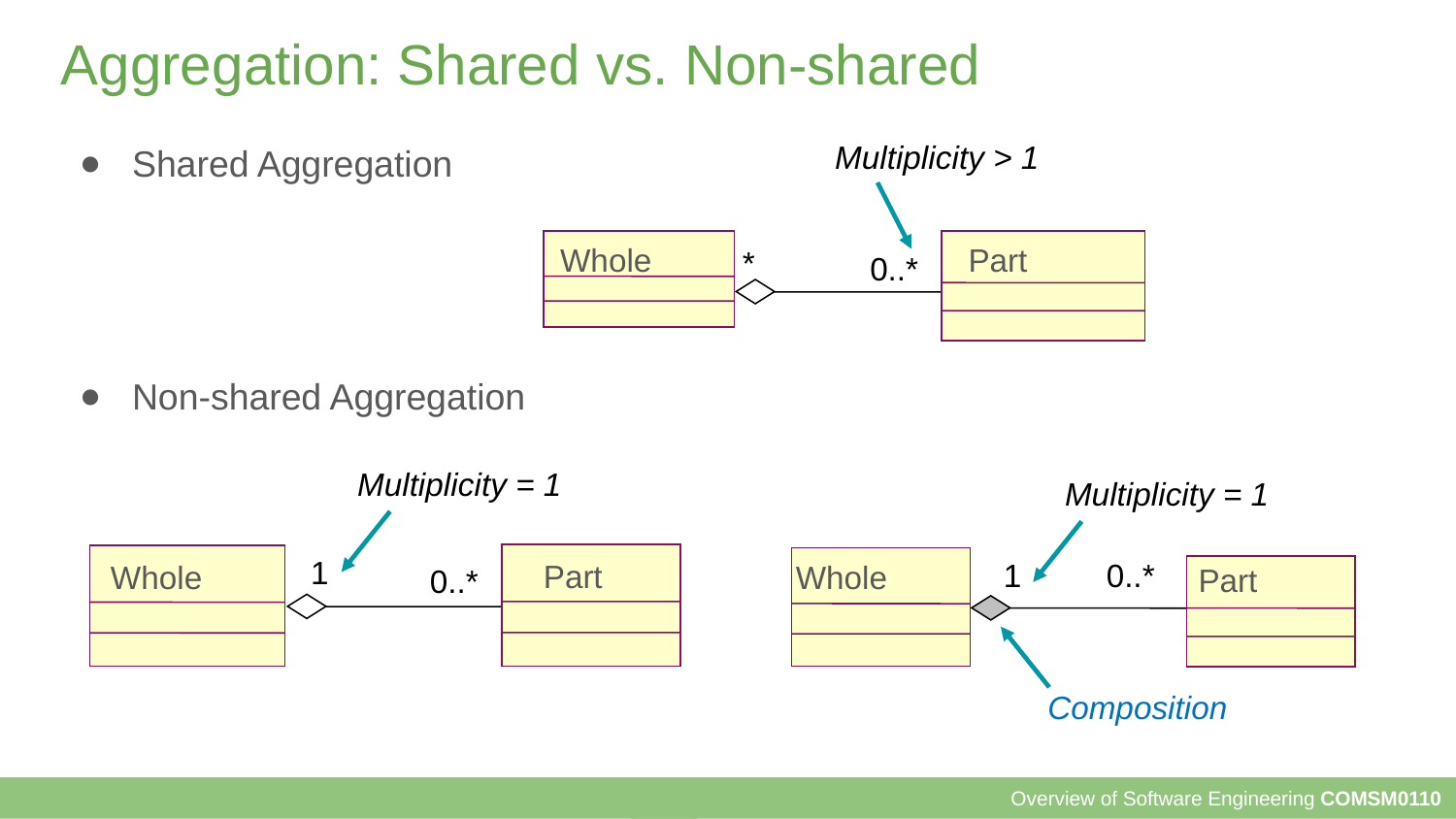

# Aggregation: Shared vs. Non-shared
Shared Aggregation

Non-shared Aggregation

Multiplicity > 1

*
Part
Whole
0..*

Multiplicity = 1
Multiplicity = 1

1

1
0..*
0..*
Part

Whole
Whole
Part

Composition
By definition, composition is non-shared aggregation.